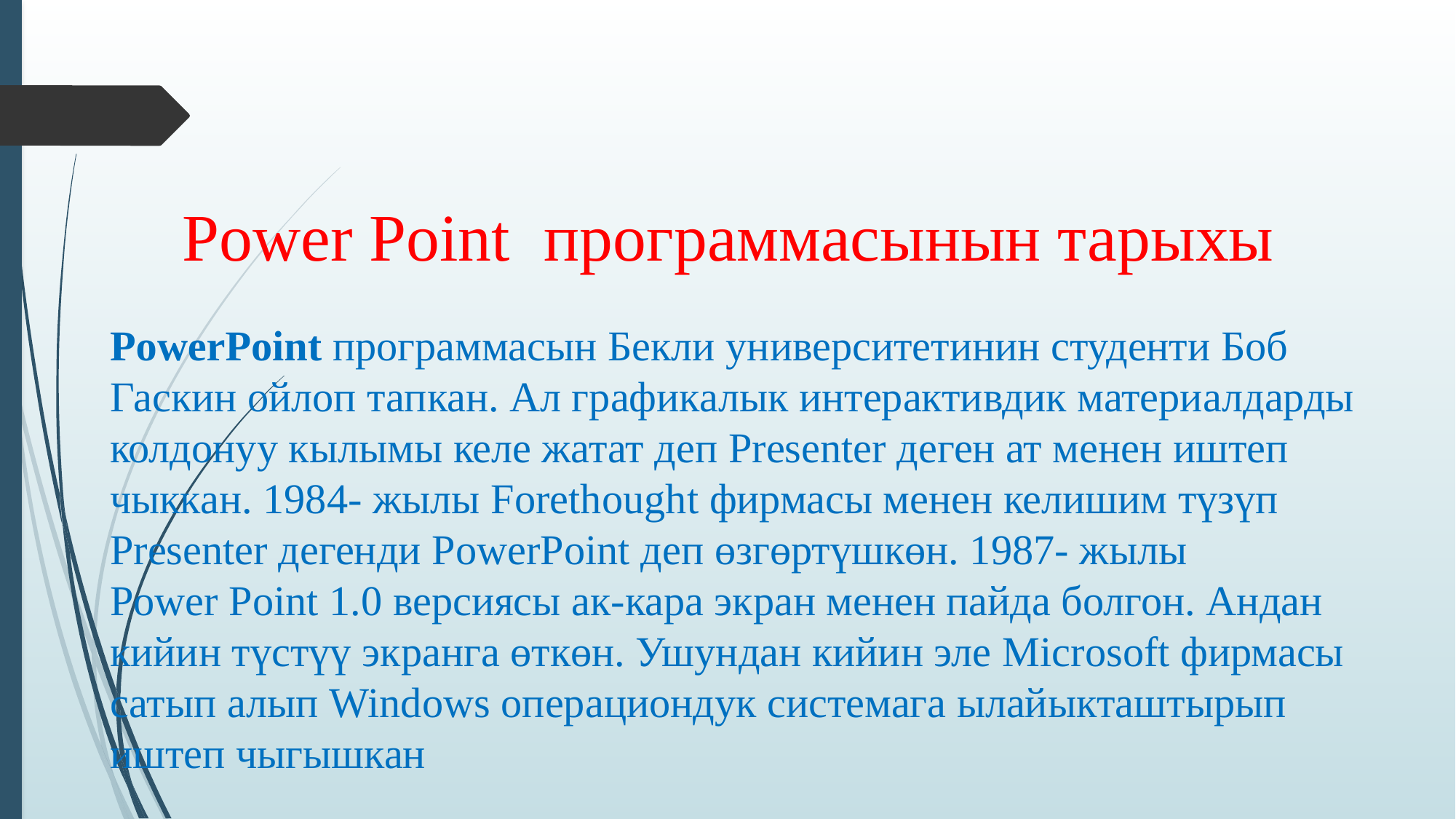

Power Point  программасынын тарыхы

PowerPoint программасын Бекли университетинин студенти Боб Гаскин ойлоп тапкан. Ал графикалык интерактивдик материалдарды колдонуу кылымы келе жатат деп Presenter деген ат менен иштеп чыккан. 1984- жылы Forethought фирмасы менен келишим түзүп Presenter дегенди PowerPoint деп өзгөртүшкөн. 1987- жылы Power Point 1.0 версиясы ак-кара экран менен пайда болгон. Андан кийин түстүү экранга өткөн. Ушундан кийин эле Microsoft фирмасы сатып алып Windows операциондук системага ылайыкташтырып иштеп чыгышкан